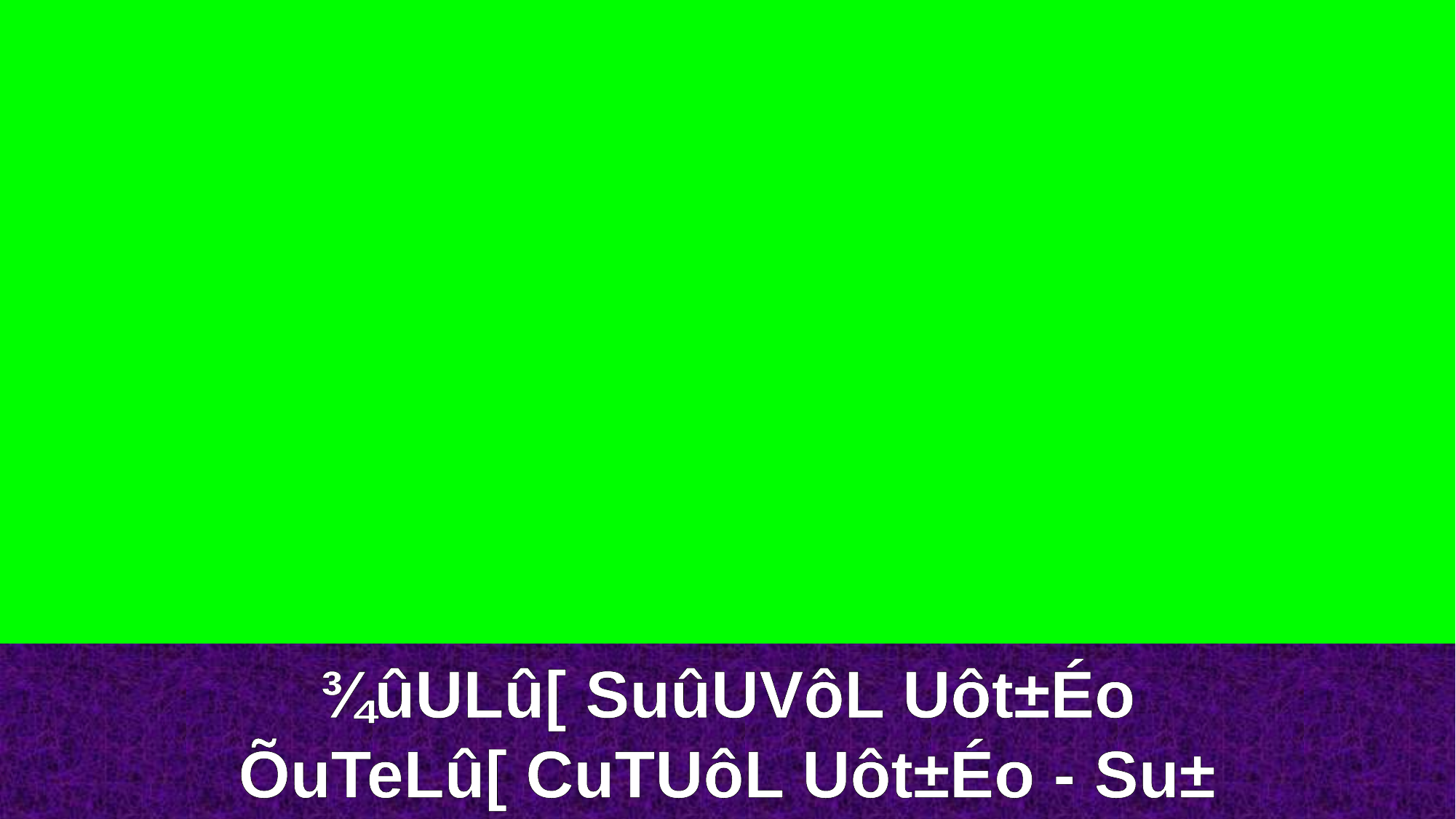

¾ûULû[ SuûUVôL Uôt±Éo
ÕuTeLû[ CuTUôL Uôt±Éo - Su±